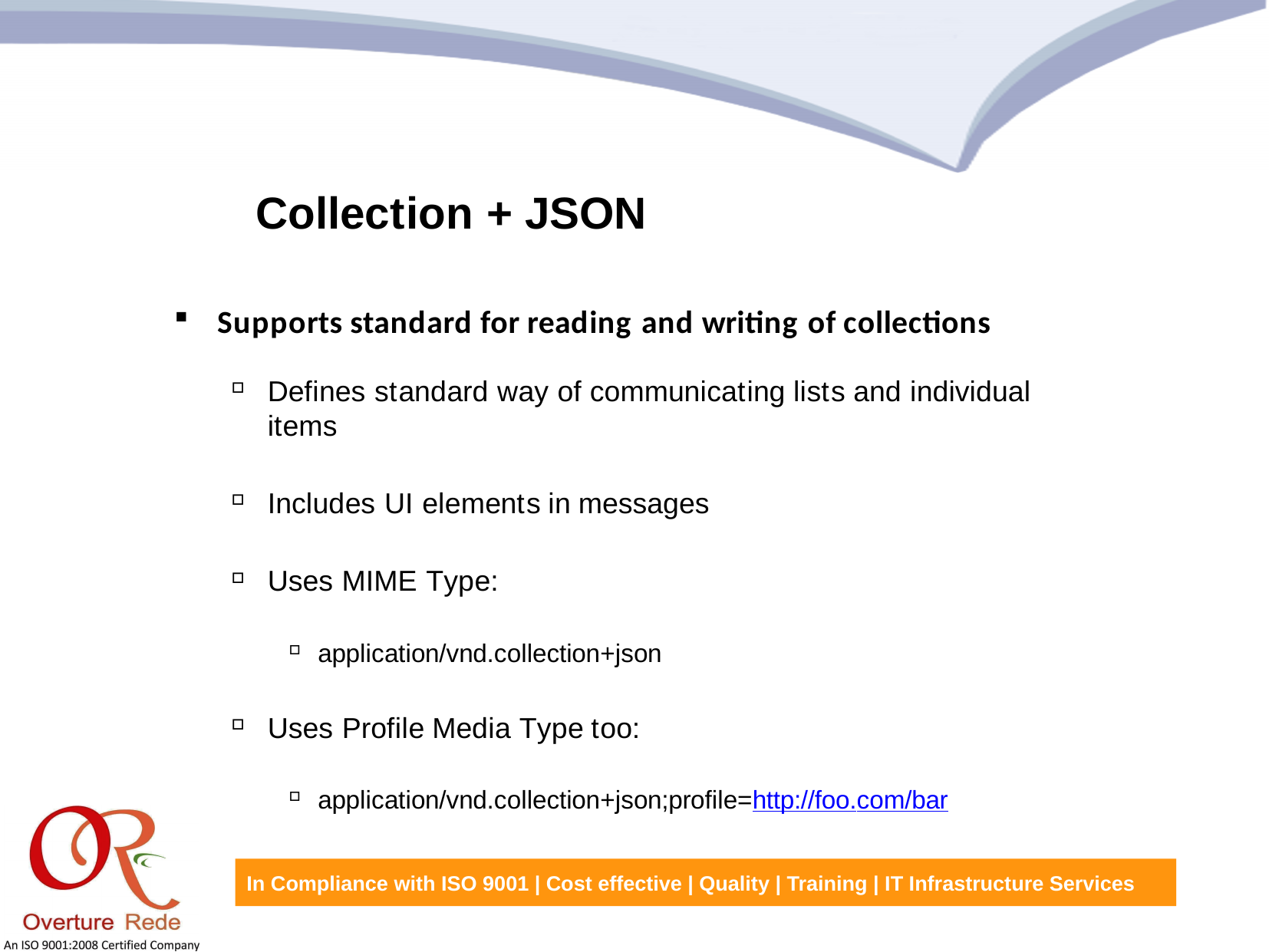

Collection + JSON
Supports standard for reading and writing of collections

Defines standard way of communicating lists and individual items

Includes UI elements in messages

Uses MIME Type:

application/vnd.collection+json

Uses Profile Media Type too:

application/vnd.collection+json;profile=http://foo.com/bar